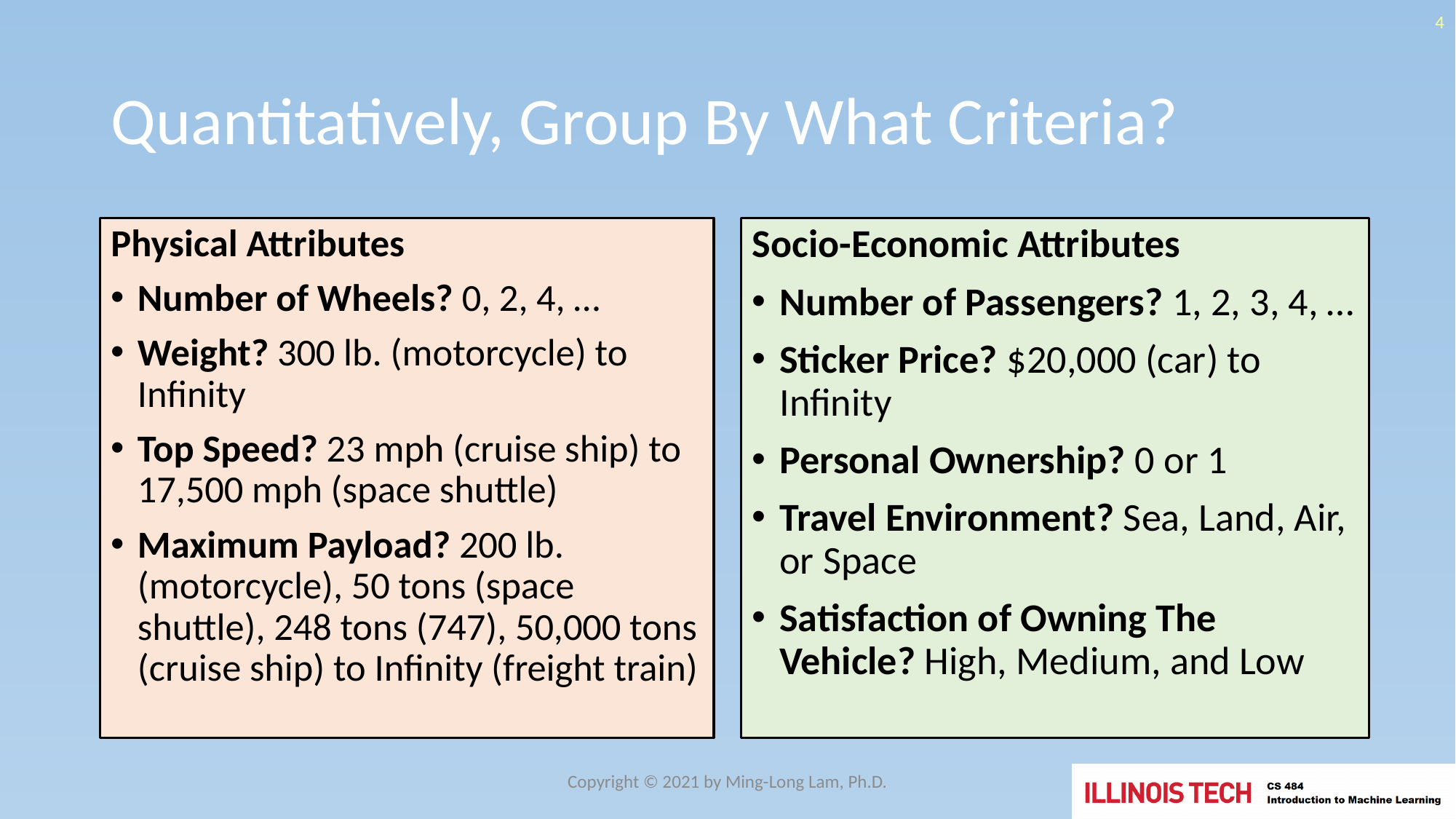

4
# Quantitatively, Group By What Criteria?
Physical Attributes
Number of Wheels? 0, 2, 4, …
Weight? 300 lb. (motorcycle) to Infinity
Top Speed? 23 mph (cruise ship) to 17,500 mph (space shuttle)
Maximum Payload? 200 lb. (motorcycle), 50 tons (space shuttle), 248 tons (747), 50,000 tons (cruise ship) to Infinity (freight train)

Socio-Economic Attributes
Number of Passengers? 1, 2, 3, 4, …
Sticker Price? $20,000 (car) to Infinity
Personal Ownership? 0 or 1
Travel Environment? Sea, Land, Air, or Space
Satisfaction of Owning The Vehicle? High, Medium, and Low

Copyright © 2021 by Ming-Long Lam, Ph.D.